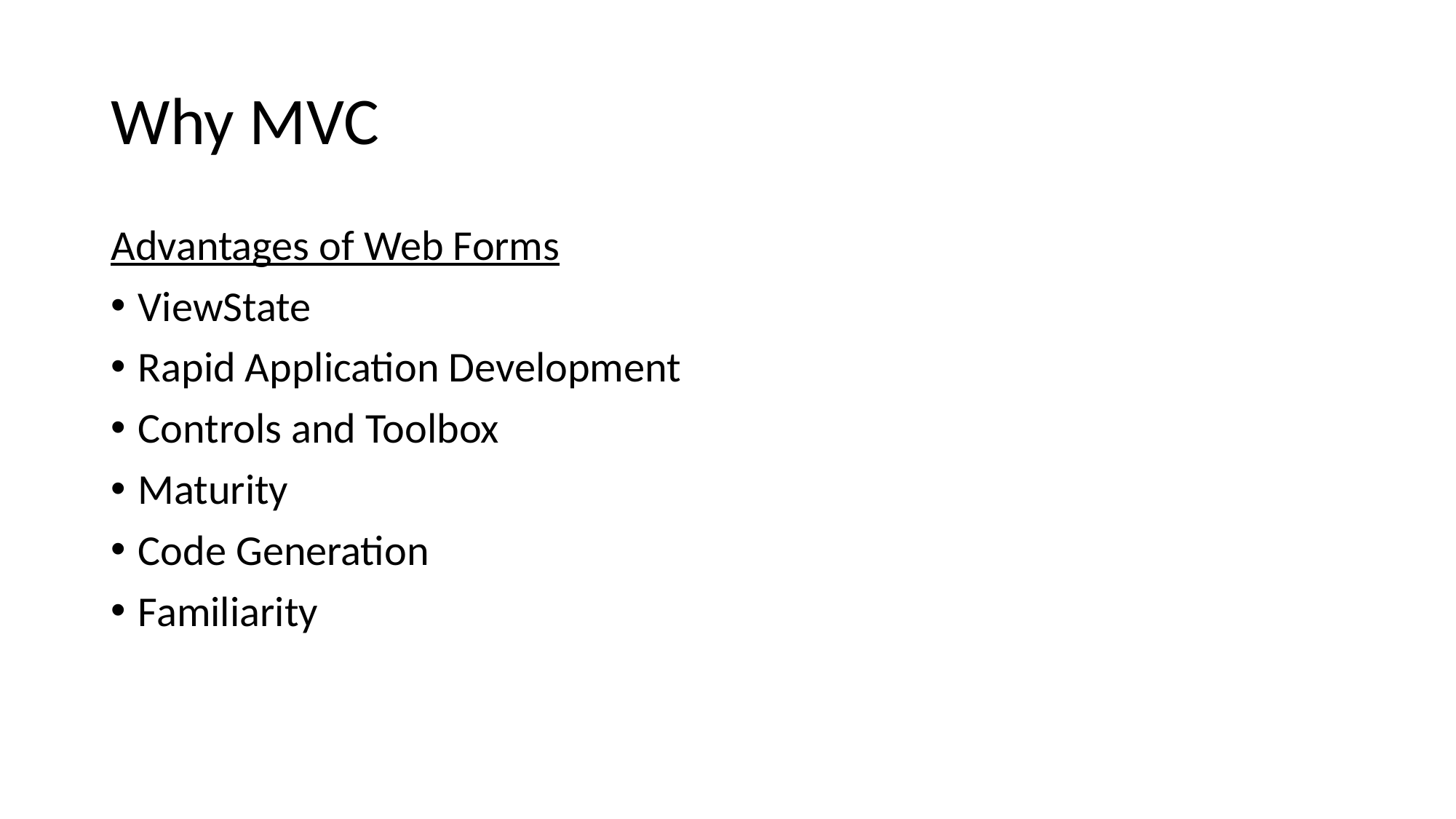

# Why MVC
Advantages of Web Forms
ViewState
Rapid Application Development
Controls and Toolbox
Maturity
Code Generation
Familiarity